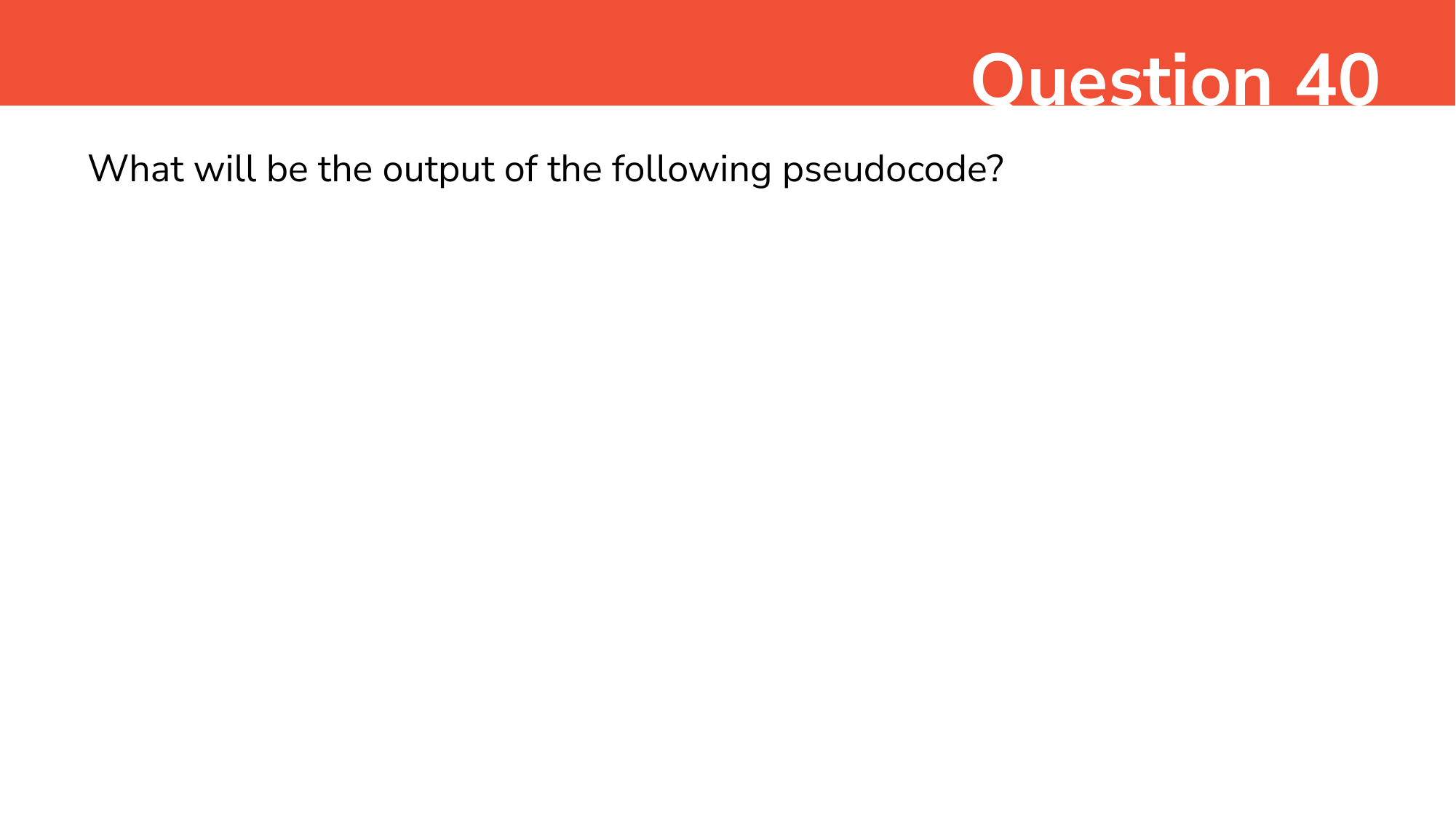

Question 40
What will be the output of the following pseudocode?